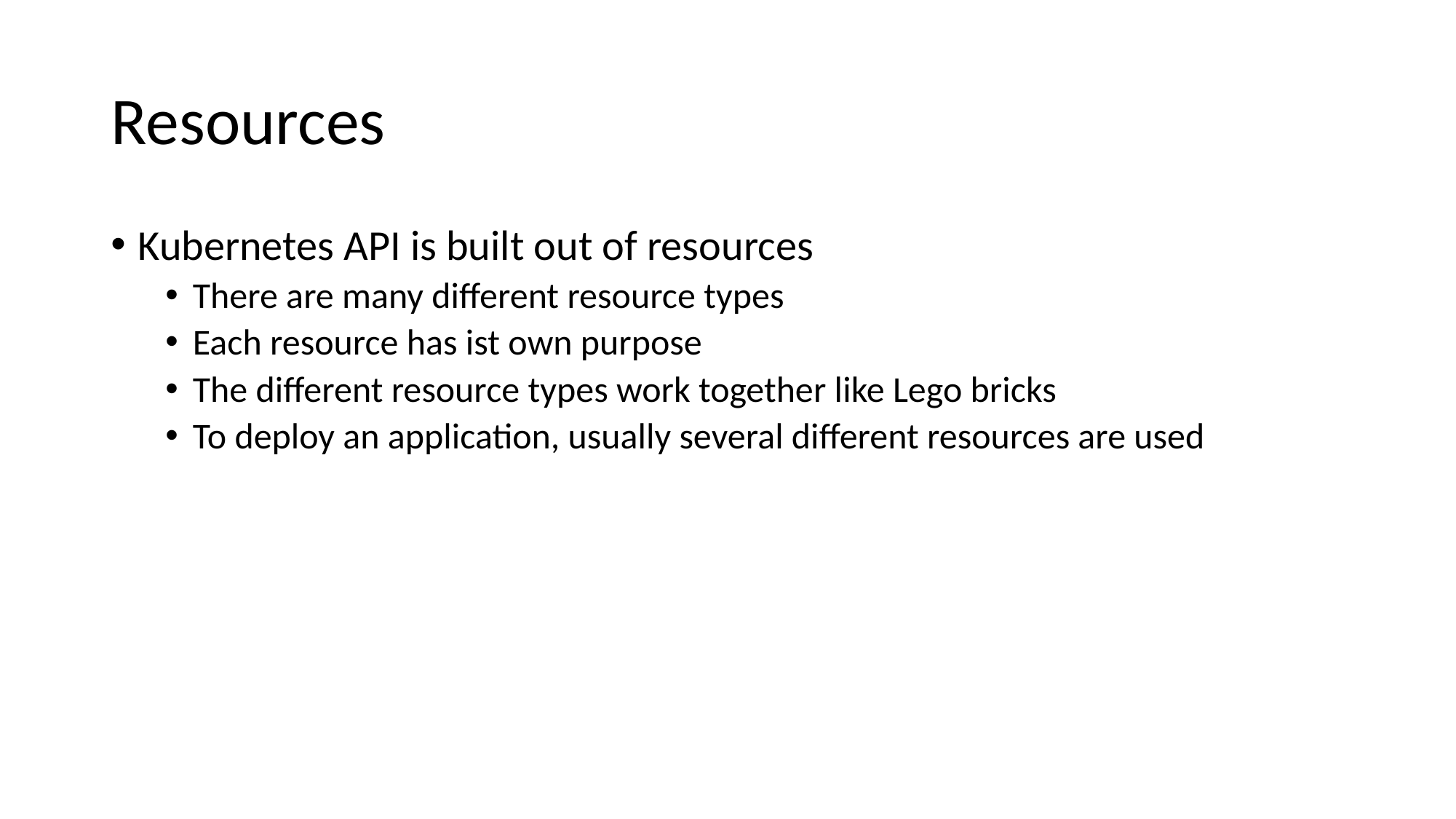

# Resources
Kubernetes API is built out of resources
There are many different resource types
Each resource has ist own purpose
The different resource types work together like Lego bricks
To deploy an application, usually several different resources are used